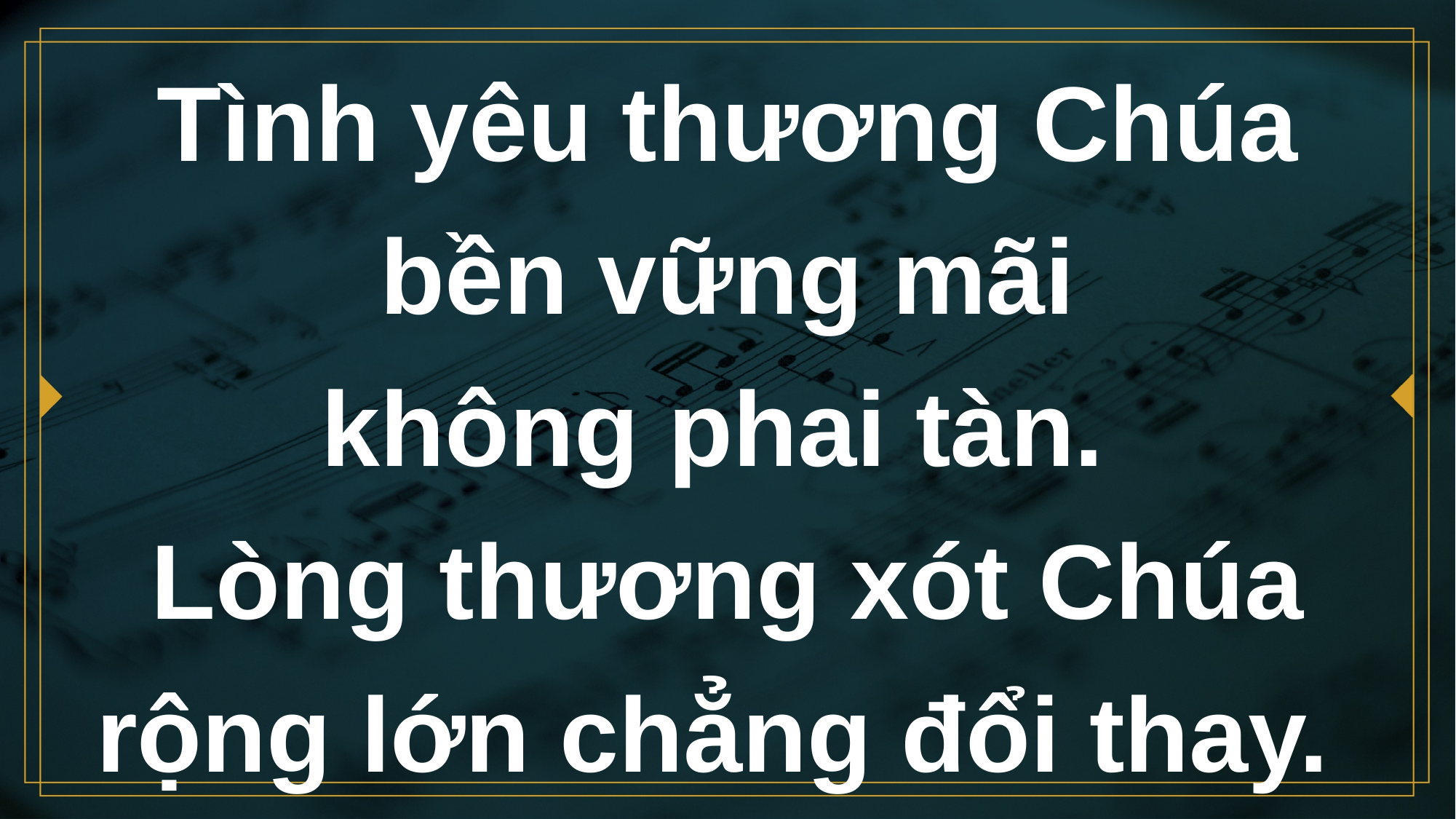

# Tình yêu thương Chúa bền vững mãi không phai tàn. Lòng thương xót Chúa rộng lớn chẳng đổi thay.